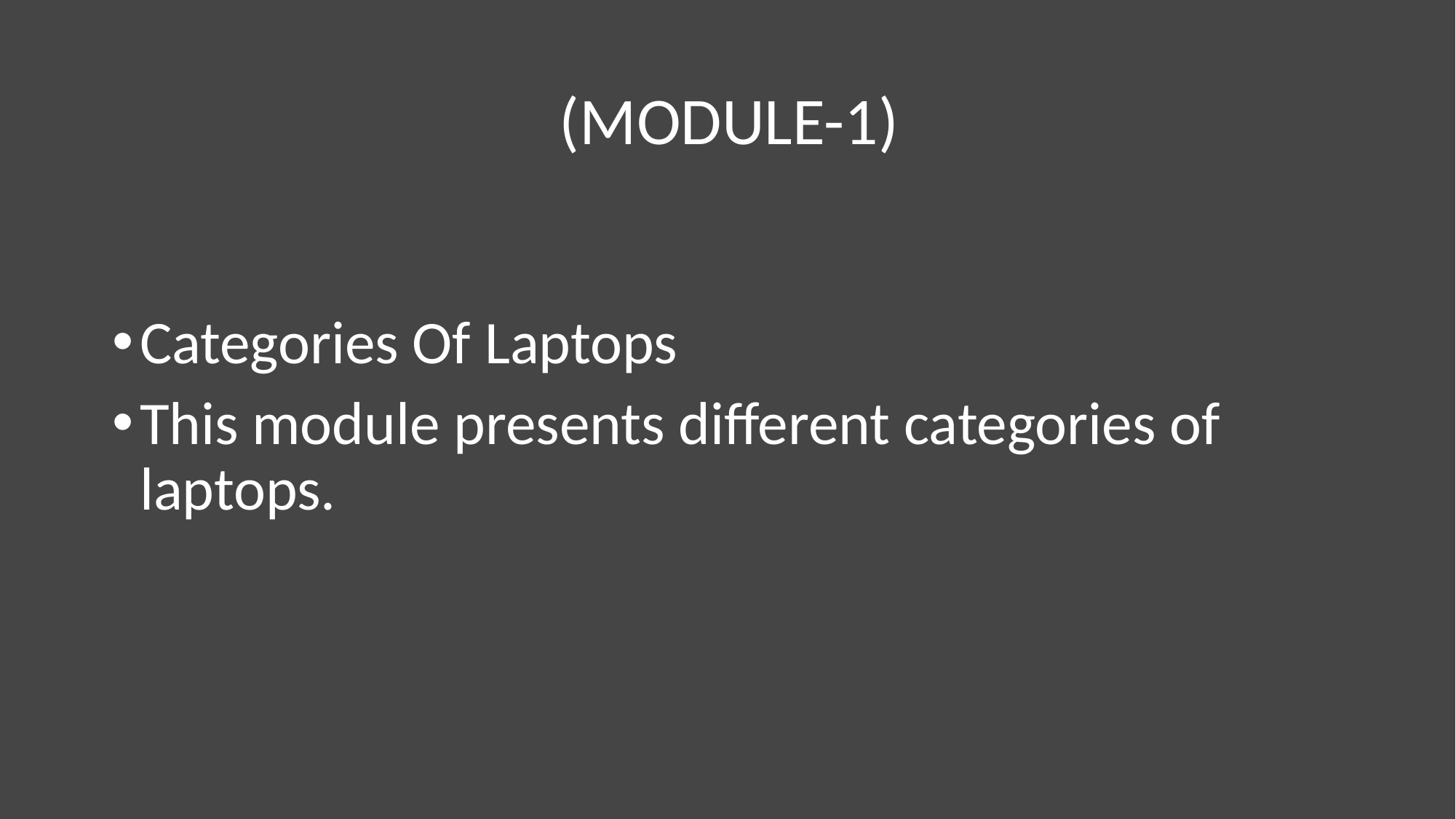

# (MODULE-1)

Categories Of Laptops
This module presents different categories of laptops.